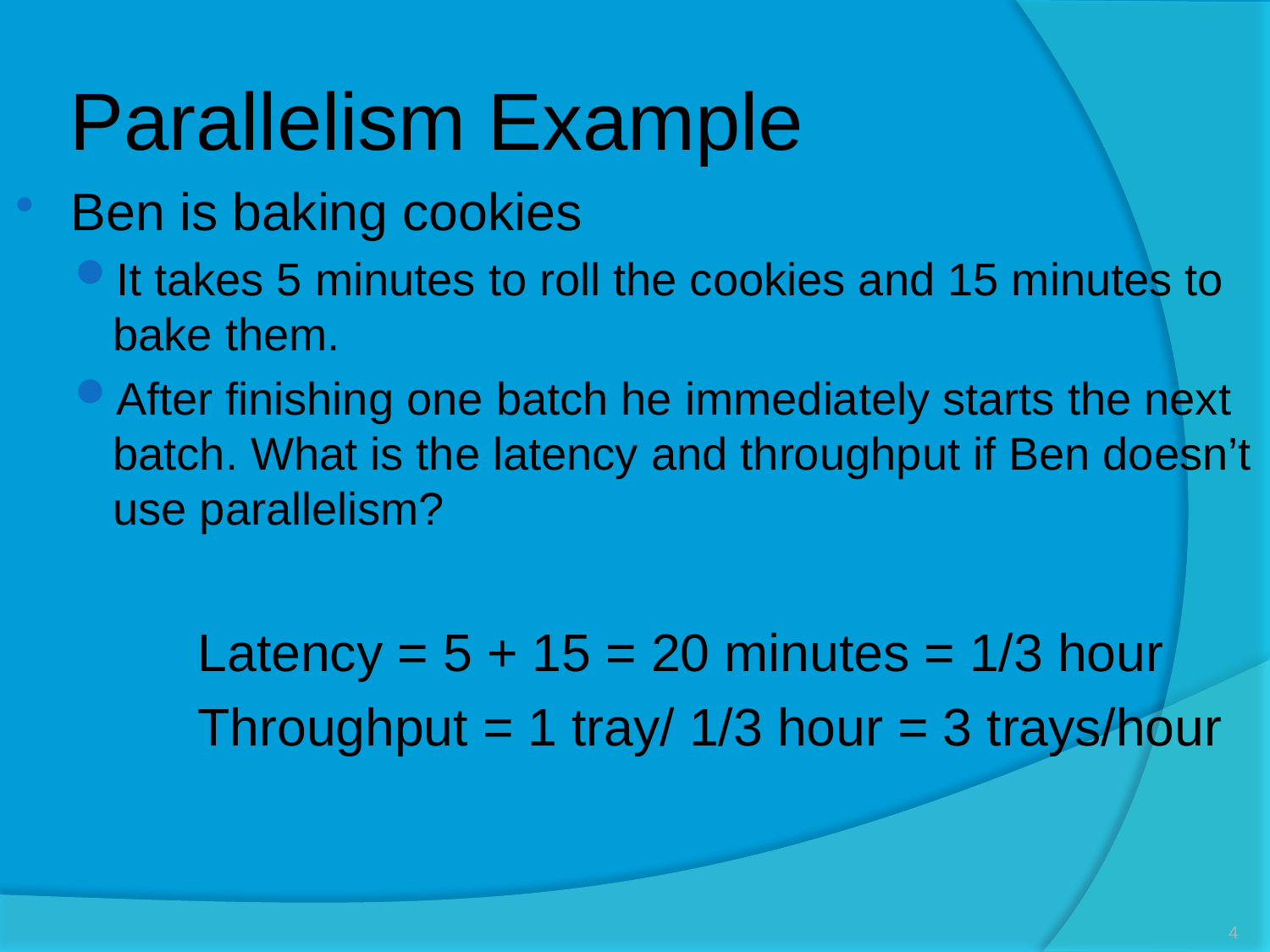

# Parallelism Example

Ben is baking cookies
It takes 5 minutes to roll the cookies and 15 minutes to bake them.
After finishing one batch he immediately starts the next batch. What is the latency and throughput if Ben doesn’t use parallelism?

		Latency = 5 + 15 = 20 minutes = 1/3 hour
		Throughput = 1 tray/ 1/3 hour = 3 trays/hour

4